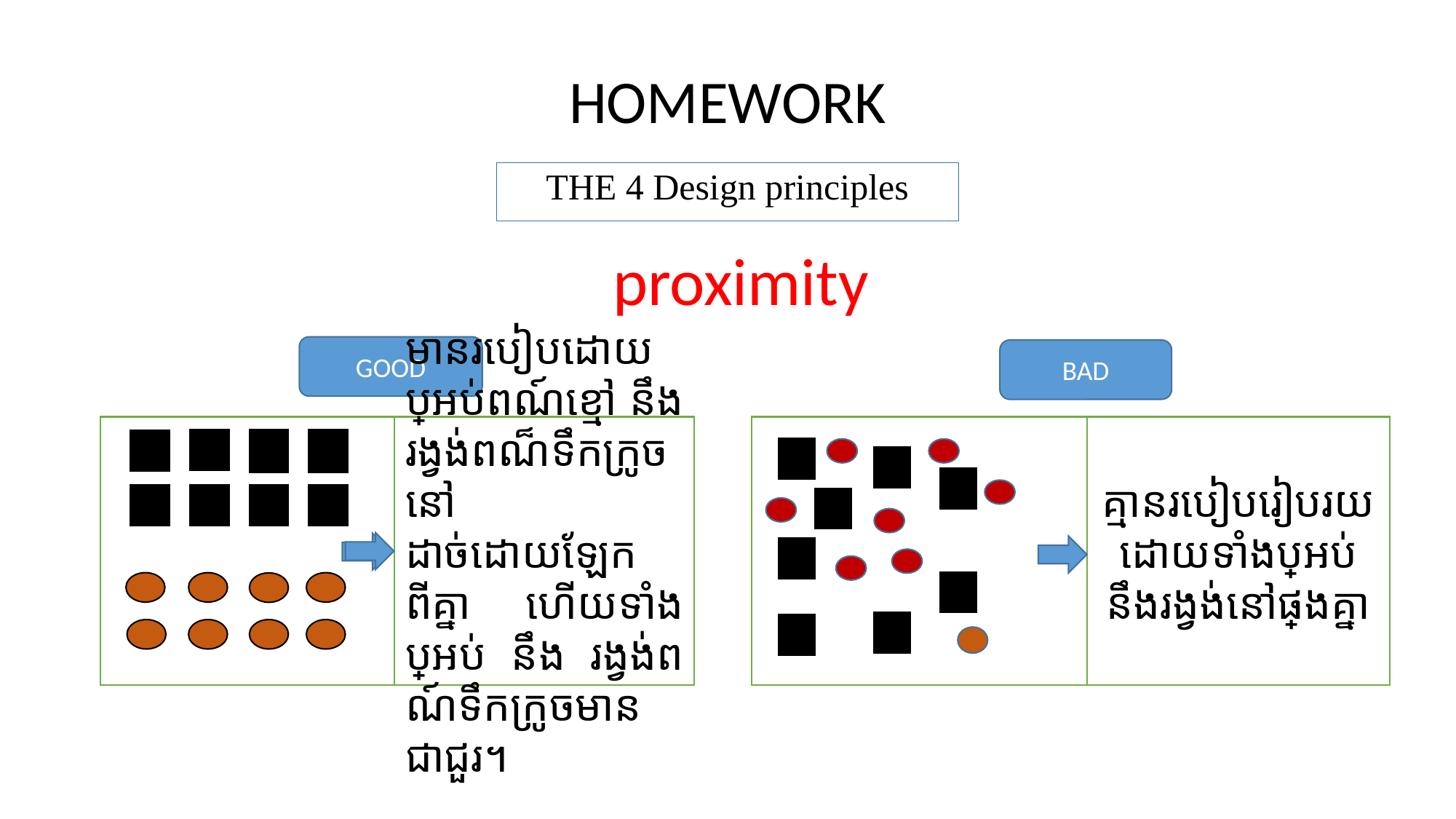

# HOMEWORK
THE 4 Design principles
proximity
GOOD
BAD
មានរបៀបដោយប្រអប់ពណ៍ខ្មៅ នឹង​រង្វង់ពណ៏ទឹកក្រូចនៅដាច់ដោយឡែកពីគ្នា ហើយទាំងប្រអប់ នឹង រង្វង់ពណ៍ទឹកក្រូចមានជាជួរ។

គ្មានរបៀបរៀបរយដោយទាំងប្រអប់នឹងរង្វង់នៅផ្សេងគ្នា